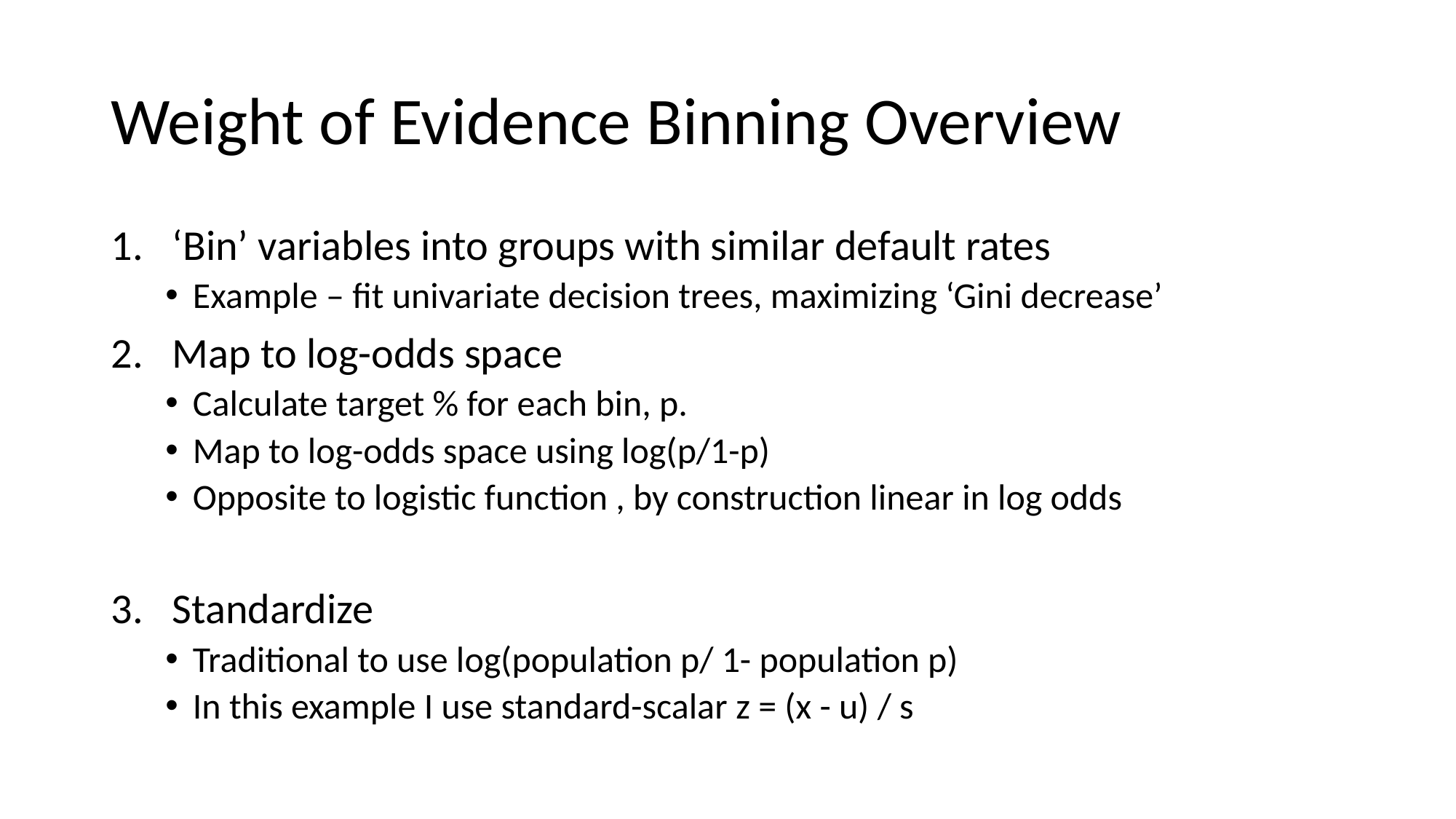

# Weight of Evidence Binning Overview
‘Bin’ variables into groups with similar default rates
Example – fit univariate decision trees, maximizing ‘Gini decrease’
Map to log-odds space
Calculate target % for each bin, p.
Map to log-odds space using log(p/1-p)
Opposite to logistic function , by construction linear in log odds

Standardize
Traditional to use log(population p/ 1- population p)
In this example I use standard-scalar z = (x - u) / s